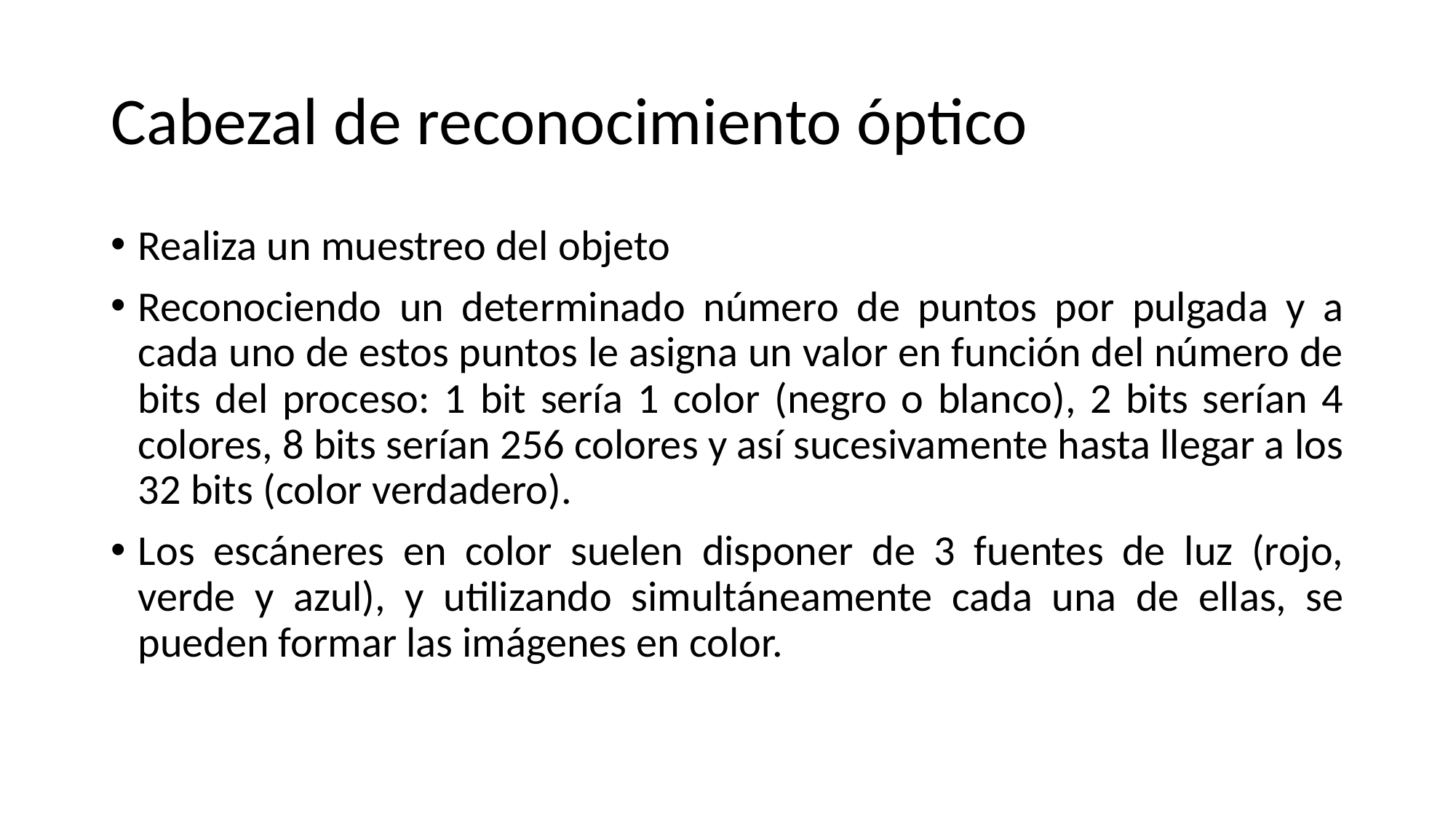

# Cabezal de reconocimiento óptico
Realiza un muestreo del objeto
Reconociendo un determinado número de puntos por pulgada y a cada uno de estos puntos le asigna un valor en función del número de bits del proceso: 1 bit sería 1 color (negro o blanco), 2 bits serían 4 colores, 8 bits serían 256 colores y así sucesivamente hasta llegar a los 32 bits (color verdadero).
Los escáneres en color suelen disponer de 3 fuentes de luz (rojo, verde y azul), y utilizando simultáneamente cada una de ellas, se pueden formar las imágenes en color.